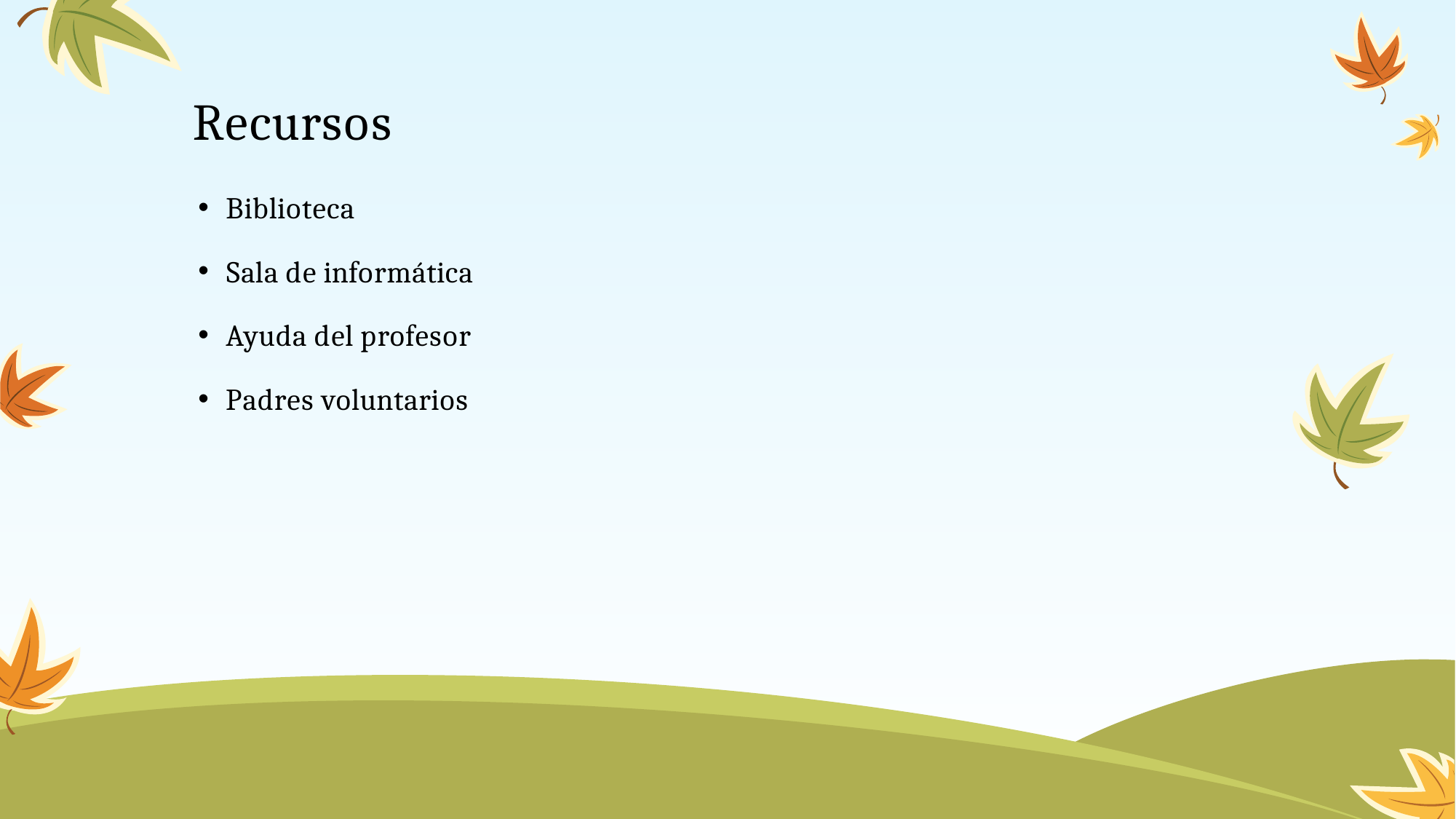

# Recursos
Biblioteca
Sala de informática
Ayuda del profesor
Padres voluntarios